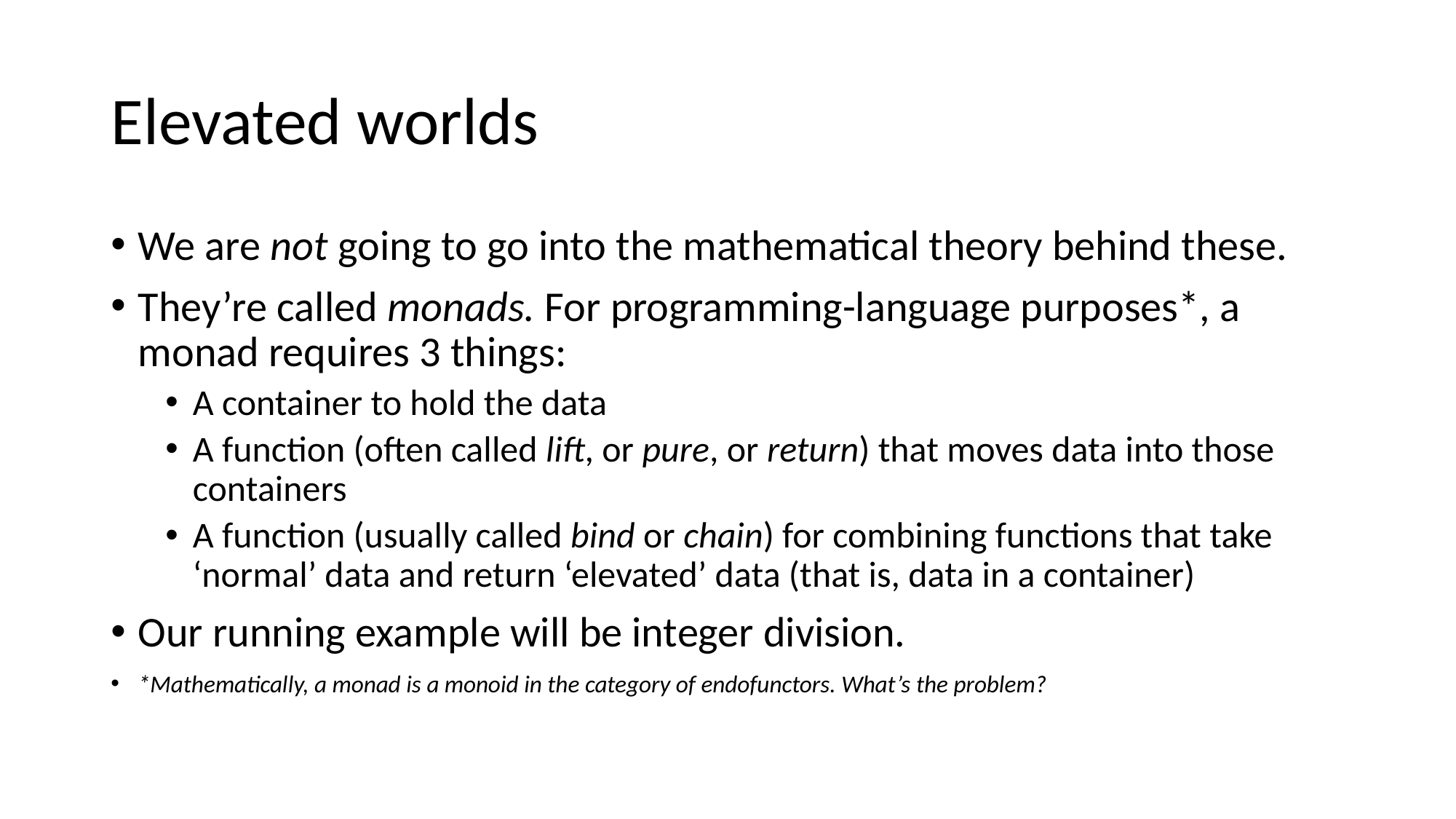

# Elevated worlds
We are not going to go into the mathematical theory behind these.
They’re called monads. For programming-language purposes*, a monad requires 3 things:
A container to hold the data
A function (often called lift, or pure, or return) that moves data into those containers
A function (usually called bind or chain) for combining functions that take ‘normal’ data and return ‘elevated’ data (that is, data in a container)
Our running example will be integer division.
*Mathematically, a monad is a monoid in the category of endofunctors. What’s the problem?